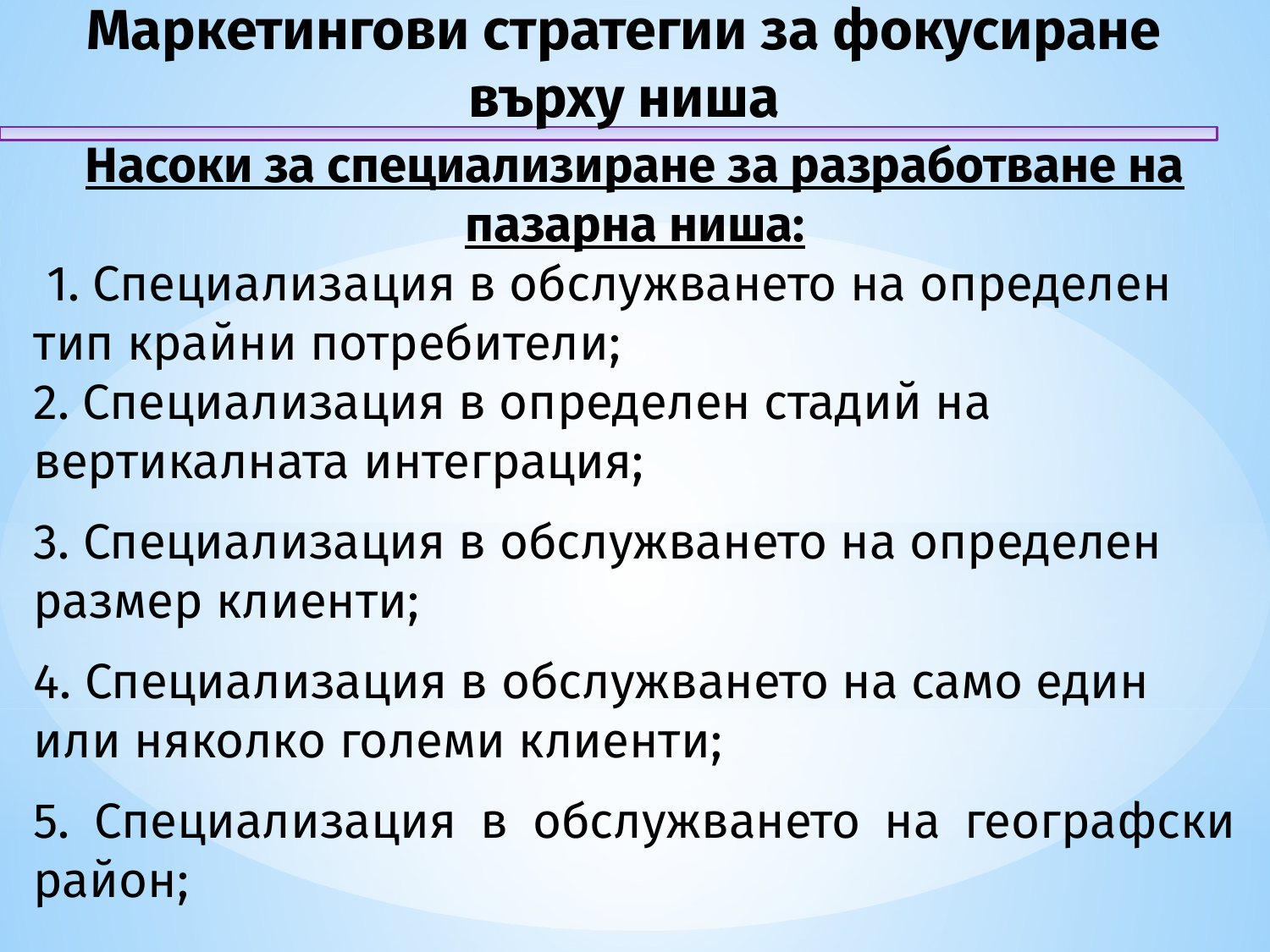

Маркетингови стратегии за фокусиране върху ниша

Насоки за специализиране за разработване на пазарна ниша:
 1. Специализация в обслужването на определен тип крайни потребители;
2. Специализация в определен стадий на вертикалната интеграция;
3. Специализация в обслужването на определен размер клиенти;
4. Специализация в обслужването на само един или няколко големи клиенти;
5. Специализация в обслужването на географски район;